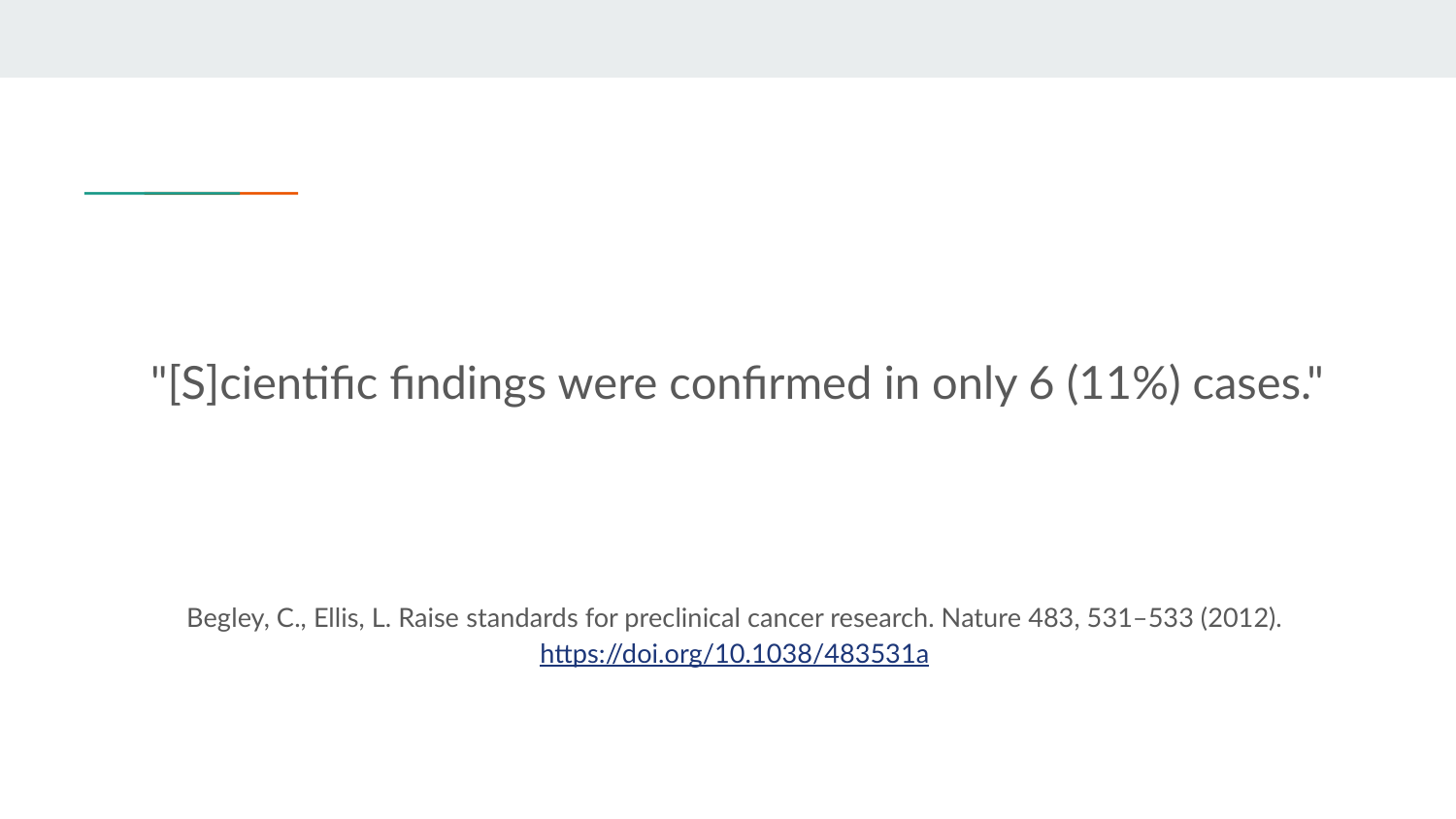

"[S]cientific findings were confirmed in only 6 (11%) cases."

Begley, C., Ellis, L. Raise standards for preclinical cancer research. Nature 483, 531–533 (2012). https://doi.org/10.1038/483531a